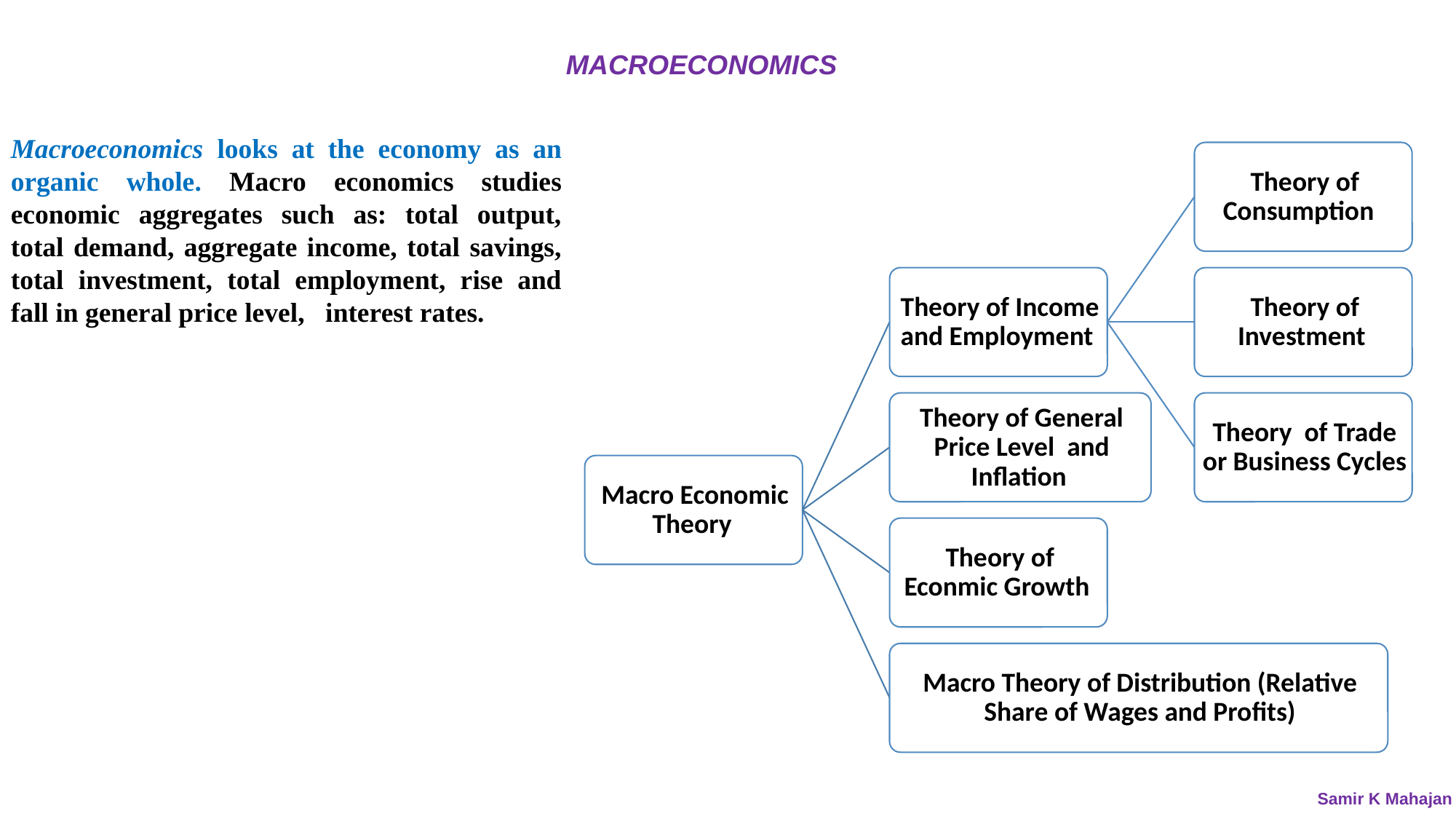

MACROECONOMICS
Macro Economic Theory

Theory of Income and Employment

Theory of Consumption

Theory of Investment

Theory  of Trade or Business Cycles

Theory of General Price Level  and Inflation

Theory of Econmic Growth

Macro Theory of Distribution (Relative Share of Wages and Profits)
Macroeconomics looks at the economy as an organic whole. Macro economics studies economic aggregates such as: total output, total demand, aggregate income, total savings, total investment, total employment, rise and fall in general price level,   interest rates.

Samir K Mahajan